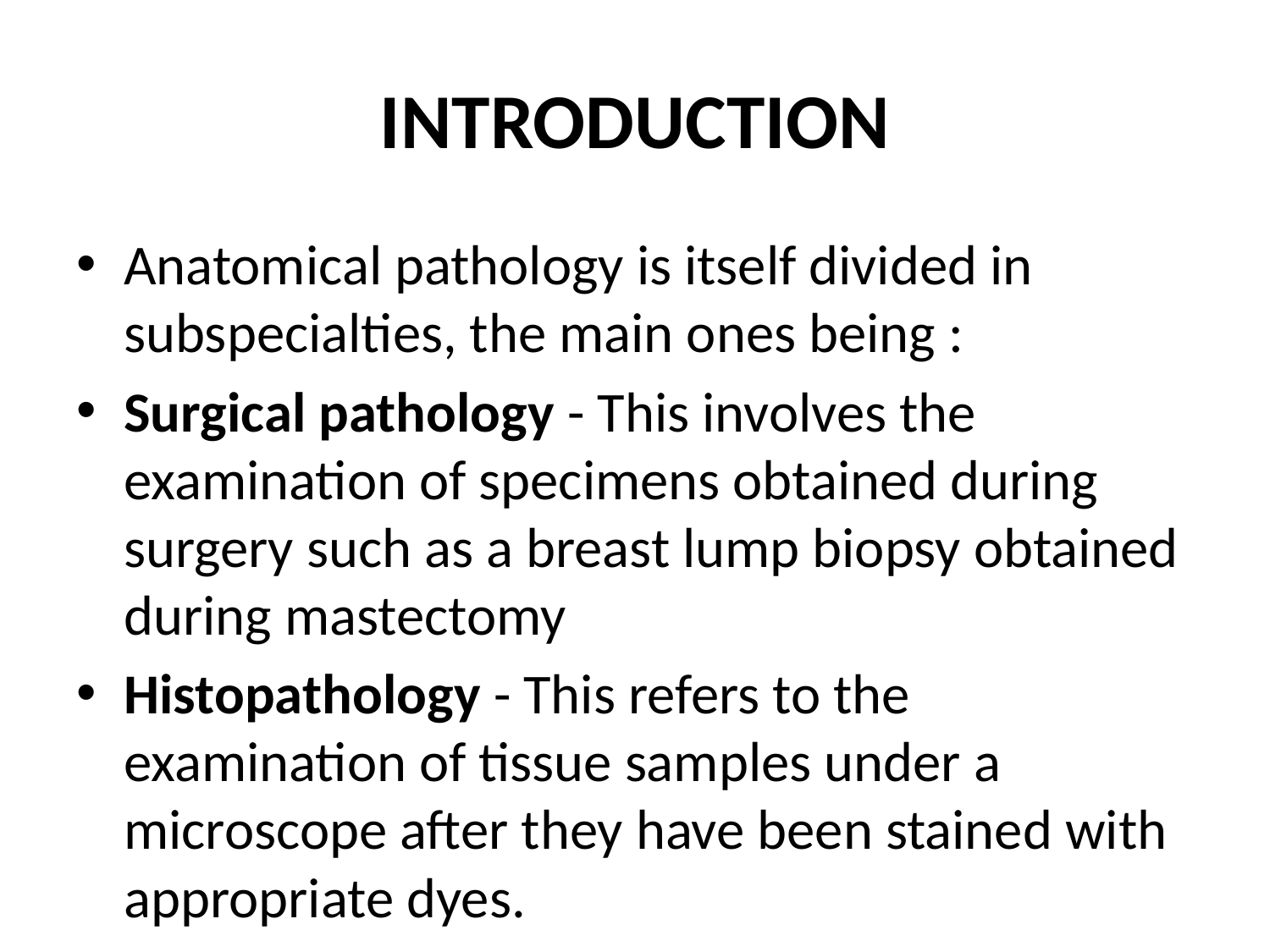

# INTRODUCTION
Anatomical pathology is itself divided in subspecialties, the main ones being :
Surgical pathology - This involves the examination of specimens obtained during surgery such as a breast lump biopsy obtained during mastectomy
Histopathology - This refers to the examination of tissue samples under a microscope after they have been stained with appropriate dyes.